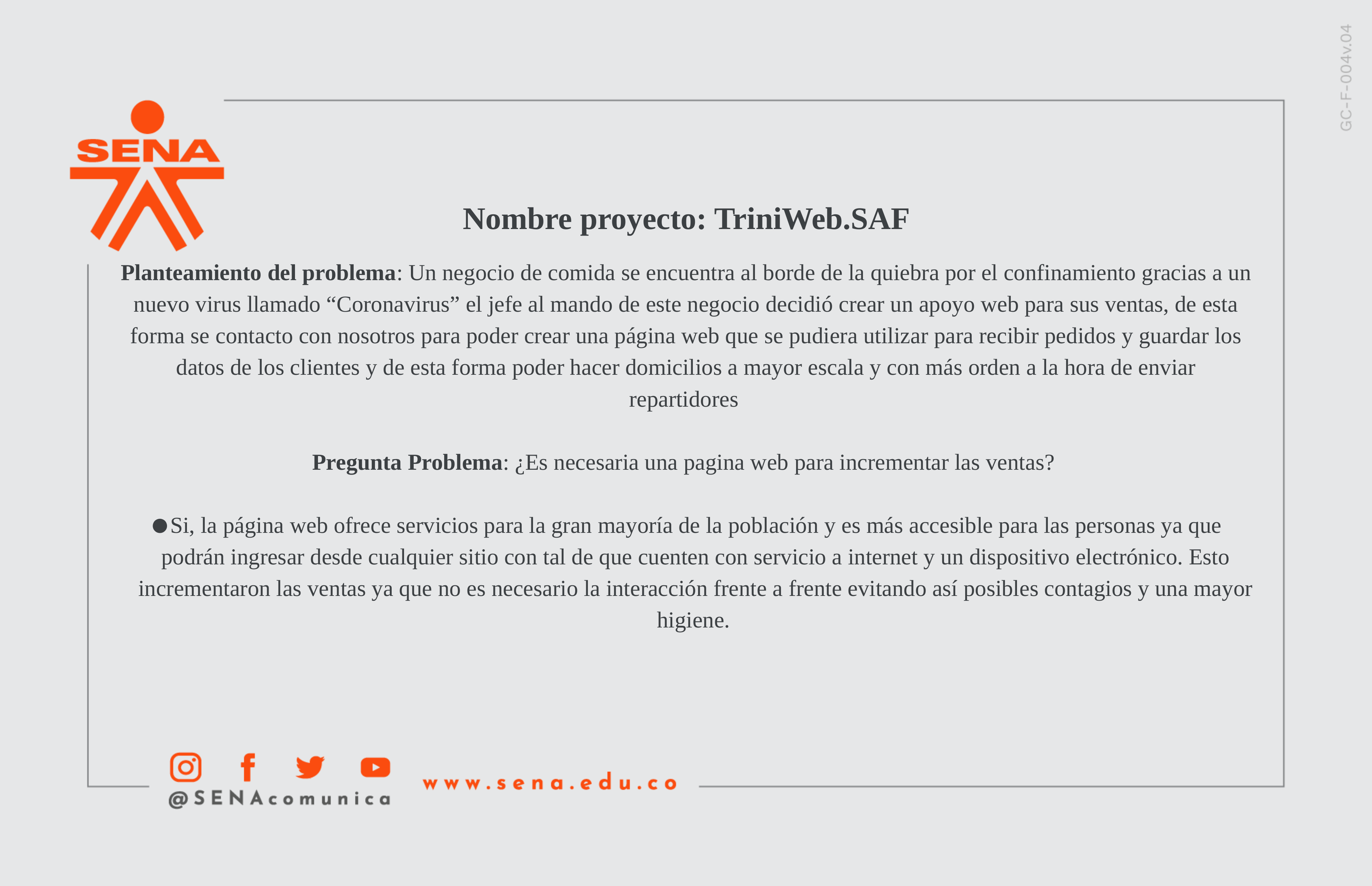

Nombre proyecto: TriniWeb.SAF

Planteamiento del problema: Un negocio de comida se encuentra al borde de la quiebra por el confinamiento gracias a un nuevo virus llamado “Coronavirus” el jefe al mando de este negocio decidió crear un apoyo web para sus ventas, de esta forma se contacto con nosotros para poder crear una página web que se pudiera utilizar para recibir pedidos y guardar los datos de los clientes y de esta forma poder hacer domicilios a mayor escala y con más orden a la hora de enviar repartidores

Pregunta Problema: ¿Es necesaria una pagina web para incrementar las ventas?

Si, la página web ofrece servicios para la gran mayoría de la población y es más accesible para las personas ya que podrán ingresar desde cualquier sitio con tal de que cuenten con servicio a internet y un dispositivo electrónico. Esto incrementaron las ventas ya que no es necesario la interacción frente a frente evitando así posibles contagios y una mayor higiene.